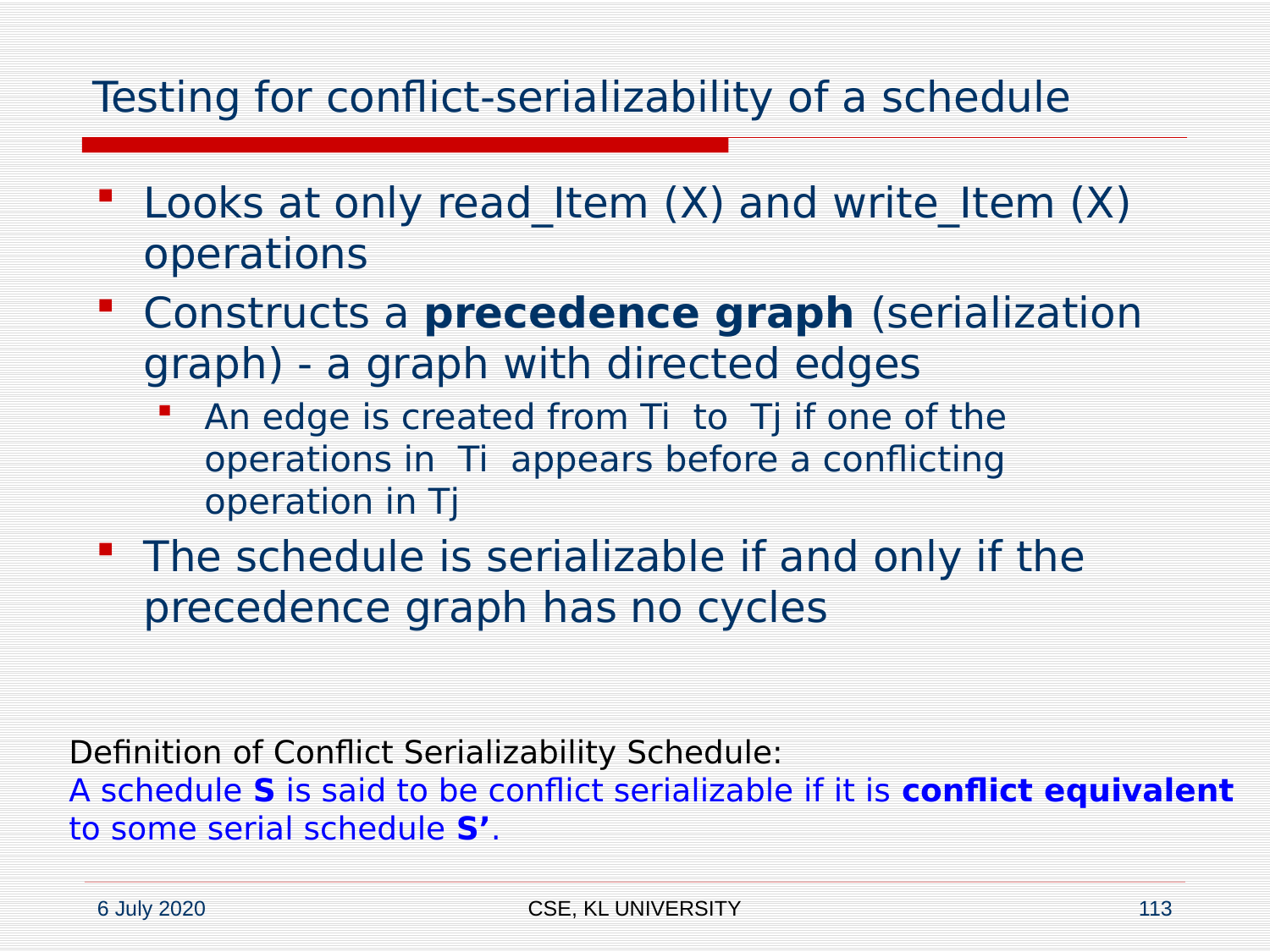

# Testing for conflict-serializability of a schedule
Looks at only read_Item (X) and write_Item (X) operations
Constructs a precedence graph (serialization graph) - a graph with directed edges
An edge is created from Ti  to  Tj if one of the operations in  Ti  appears before a conflicting operation in Tj
The schedule is serializable if and only if the precedence graph has no cycles
Definition of Conflict Serializability Schedule:
A schedule S is said to be conflict serializable if it is conflict equivalent
to some serial schedule S’.
CSE, KL UNIVERSITY
113
6 July 2020